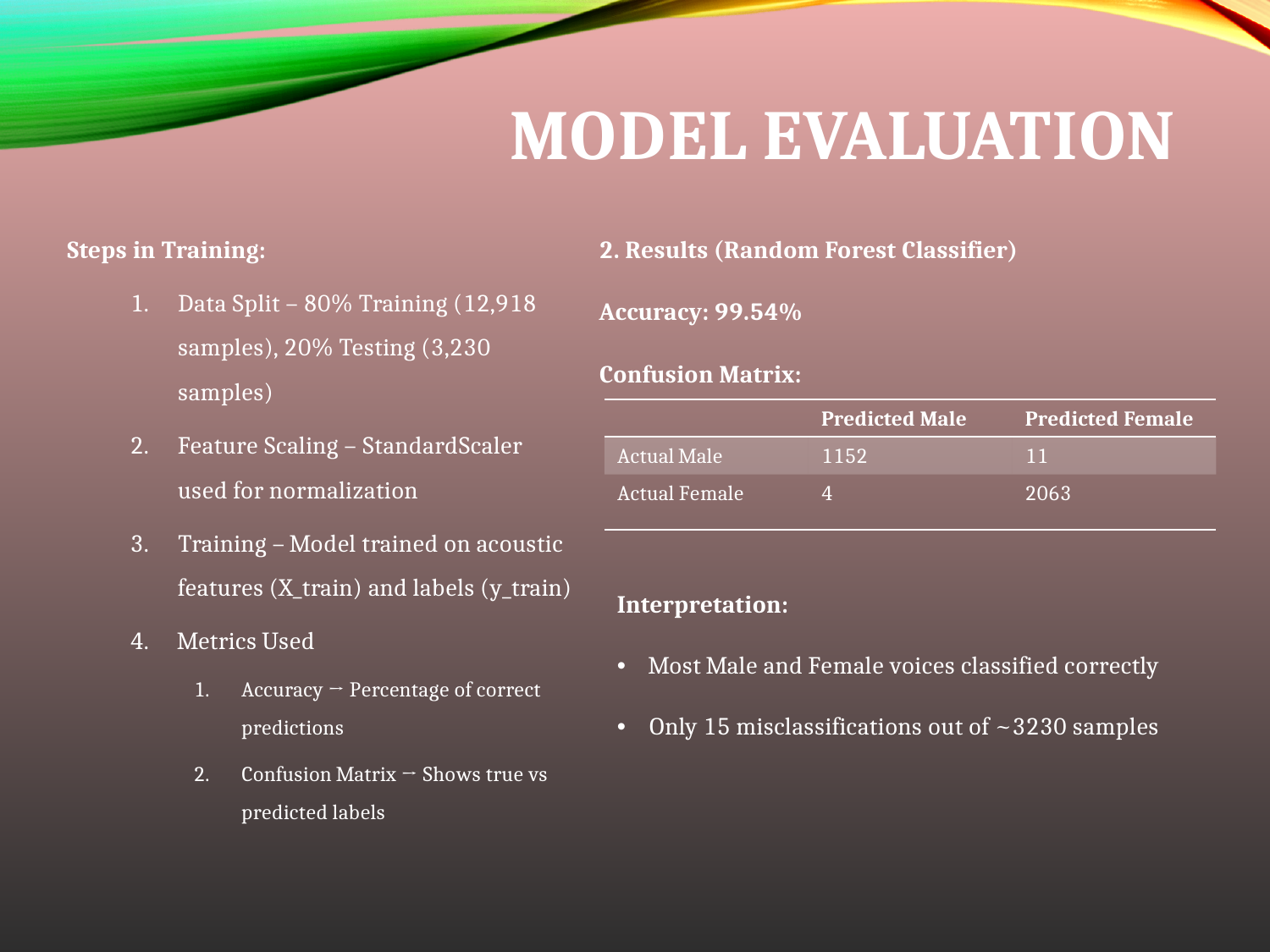

# Model Evaluation
2. Results (Random Forest Classifier)
Accuracy: 99.54%
Confusion Matrix:
Steps in Training:
Data Split – 80% Training (12,918 samples), 20% Testing (3,230 samples)
Feature Scaling – StandardScaler used for normalization
Training – Model trained on acoustic features (X_train) and labels (y_train)
Metrics Used
Accuracy → Percentage of correct predictions
Confusion Matrix → Shows true vs predicted labels
|  | Predicted Male | Predicted Female |
| --- | --- | --- |
| Actual Male | 1152 | 11 |
| Actual Female | 4 | 2063 |
Interpretation:
Most Male and Female voices classified correctly
Only 15 misclassifications out of ~3230 samples